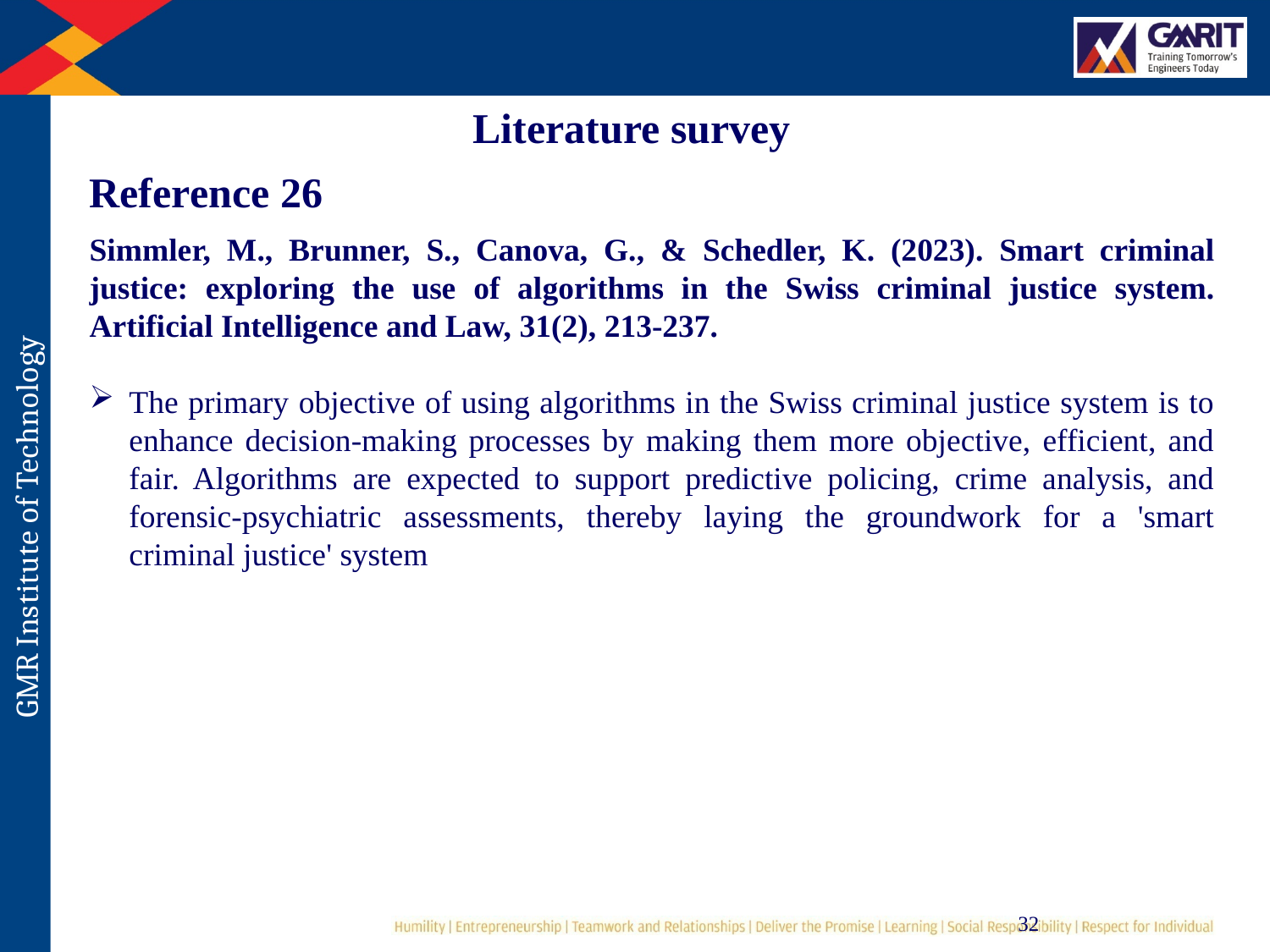

Literature survey
Reference 26
Simmler, M., Brunner, S., Canova, G., & Schedler, K. (2023). Smart criminal justice: exploring the use of algorithms in the Swiss criminal justice system. Artificial Intelligence and Law, 31(2), 213-237.

The primary objective of using algorithms in the Swiss criminal justice system is to enhance decision-making processes by making them more objective, efficient, and fair. Algorithms are expected to support predictive policing, crime analysis, and forensic-psychiatric assessments, thereby laying the groundwork for a 'smart criminal justice' system
32